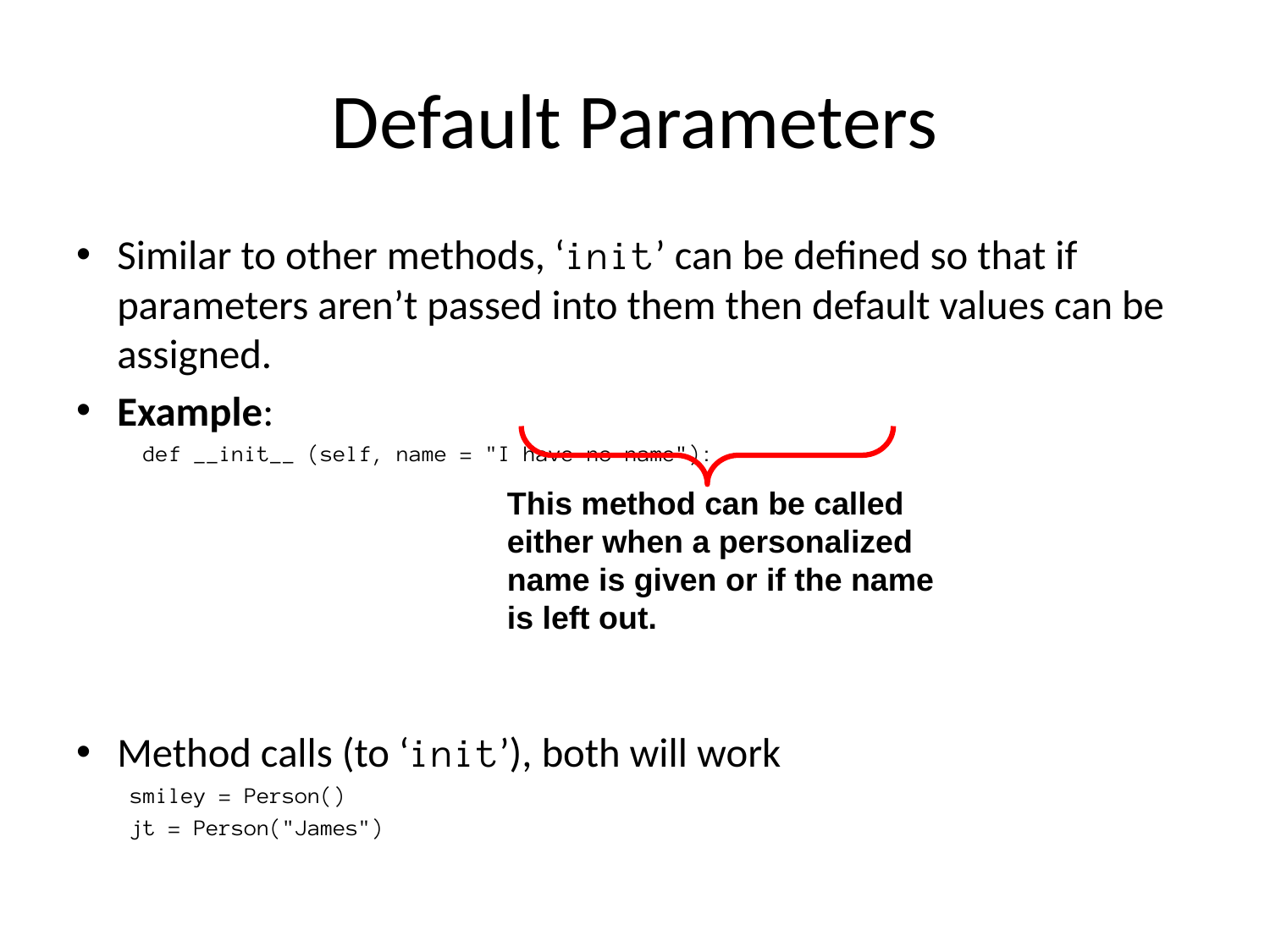

# Default Parameters
Similar to other methods, ‘init’ can be defined so that if parameters aren’t passed into them then default values can be assigned.
Example:
 def __init__ (self, name = "I have no name"):

Method calls (to ‘init’), both will work
smiley = Person()
jt = Person("James")

This method can be called either when a personalized name is given or if the name is left out.